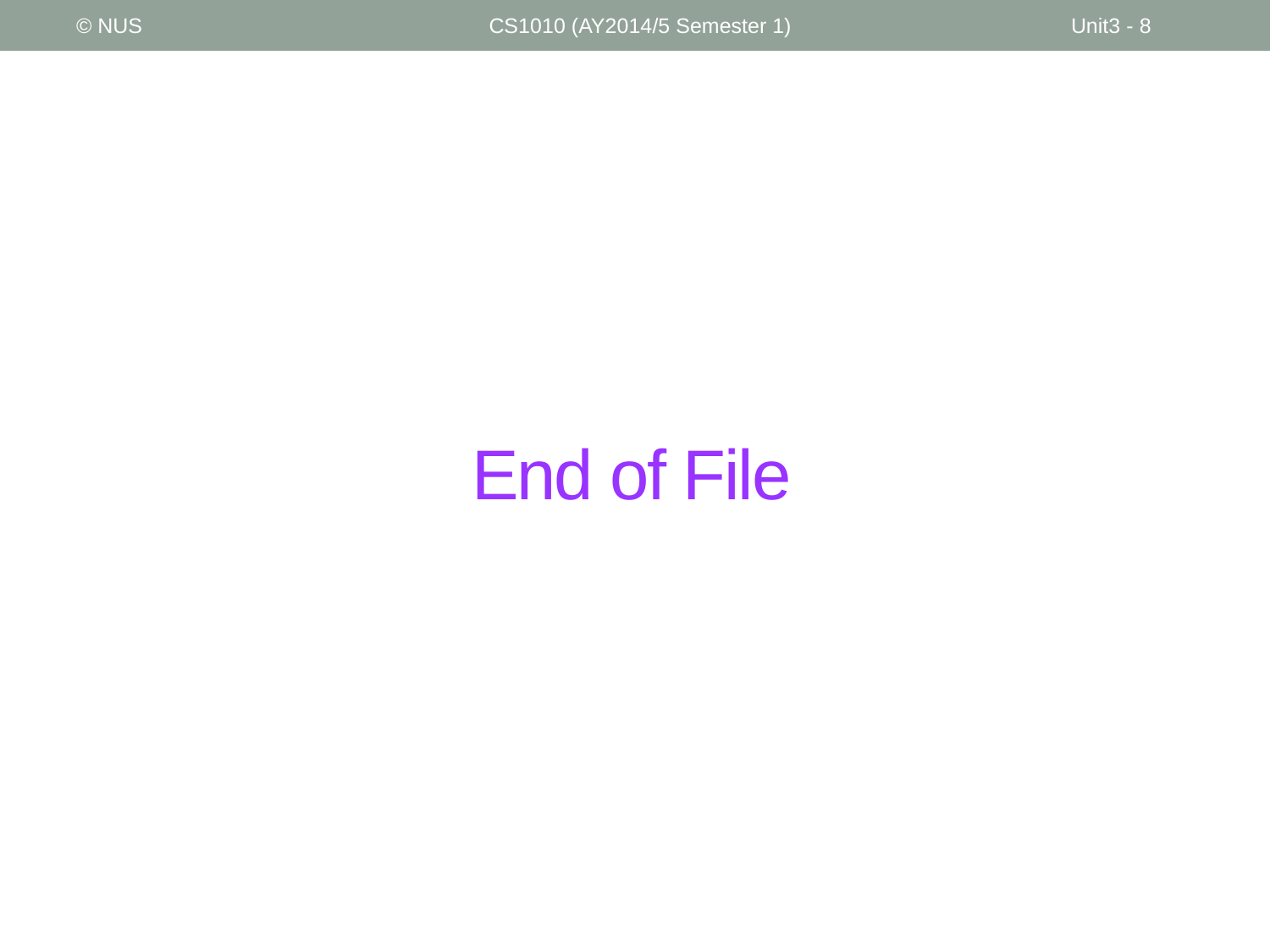

© NUS
CS1010 (AY2014/5 Semester 1)
Unit3 - 8
# End of File